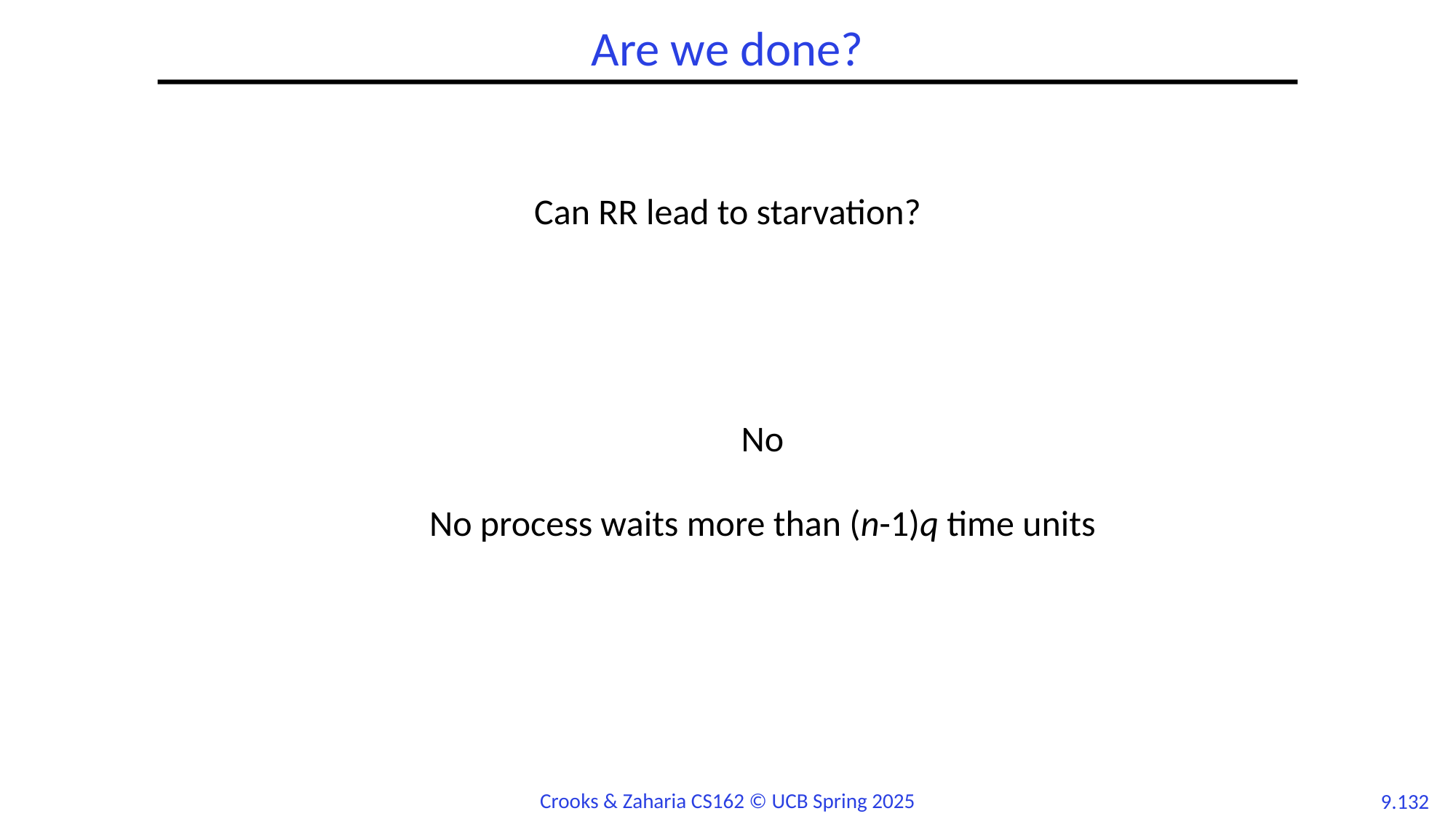

# Are we done?
Can RR lead to starvation?
No

No process waits more than (n-1)q time units